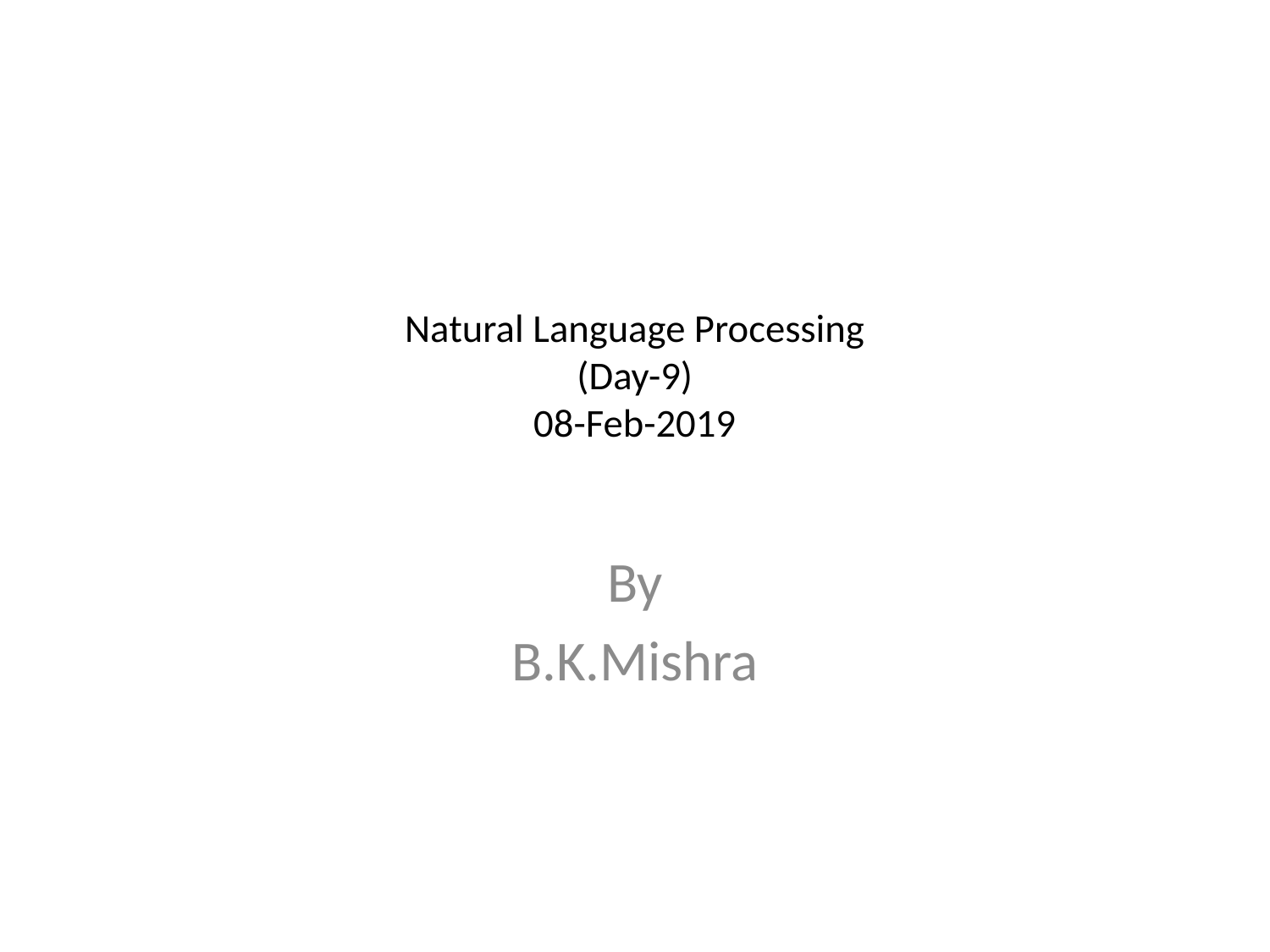

# Natural Language Processing (Day-9) 08-Feb-2019
By
B.K.Mishra